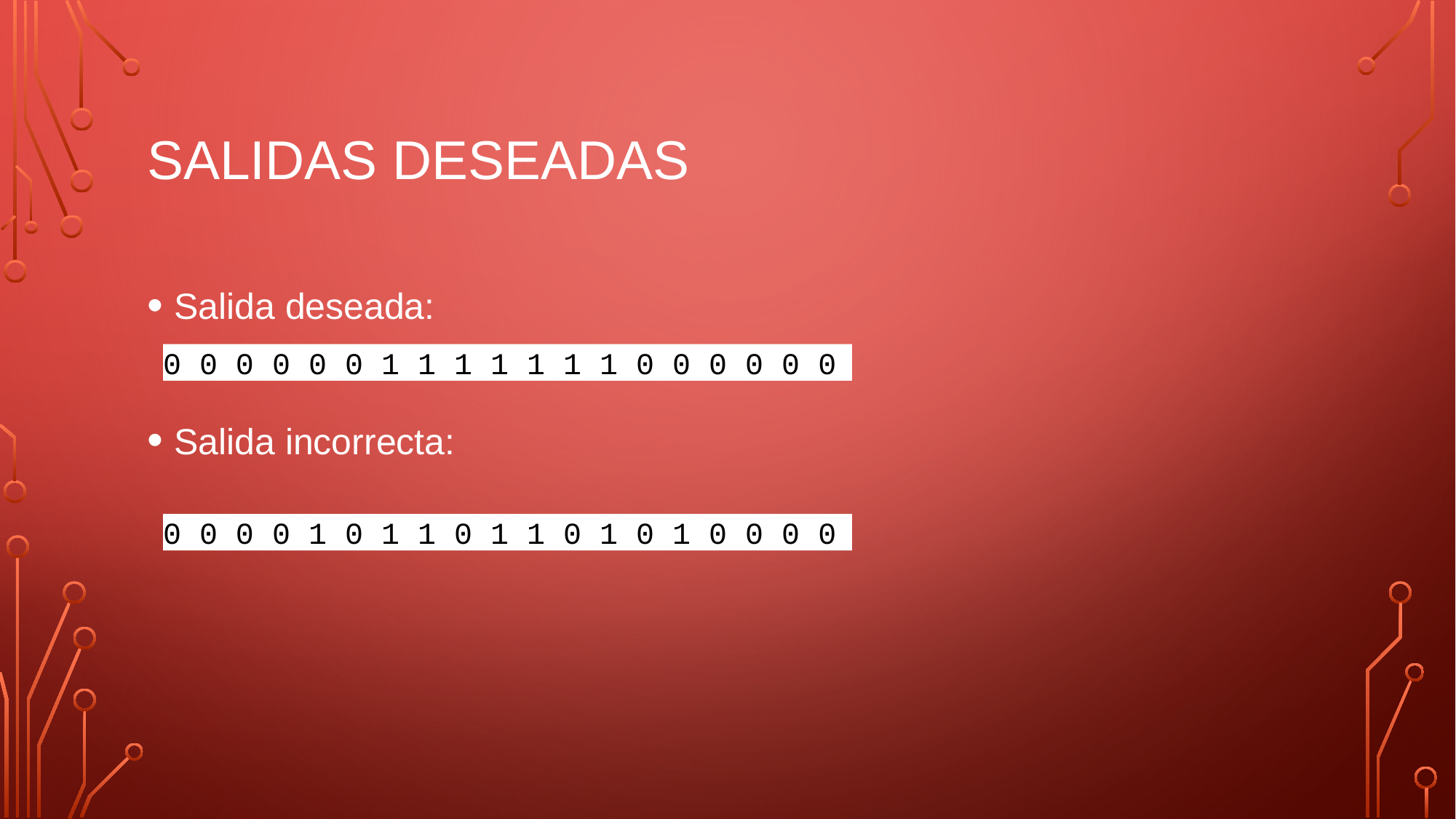

# Salidas deseadas
Salida deseada:

Salida incorrecta:
0 0 0 0 0 0 1 1 1 1 1 1 1 0 0 0 0 0 0
0 0 0 0 1 0 1 1 0 1 1 0 1 0 1 0 0 0 0